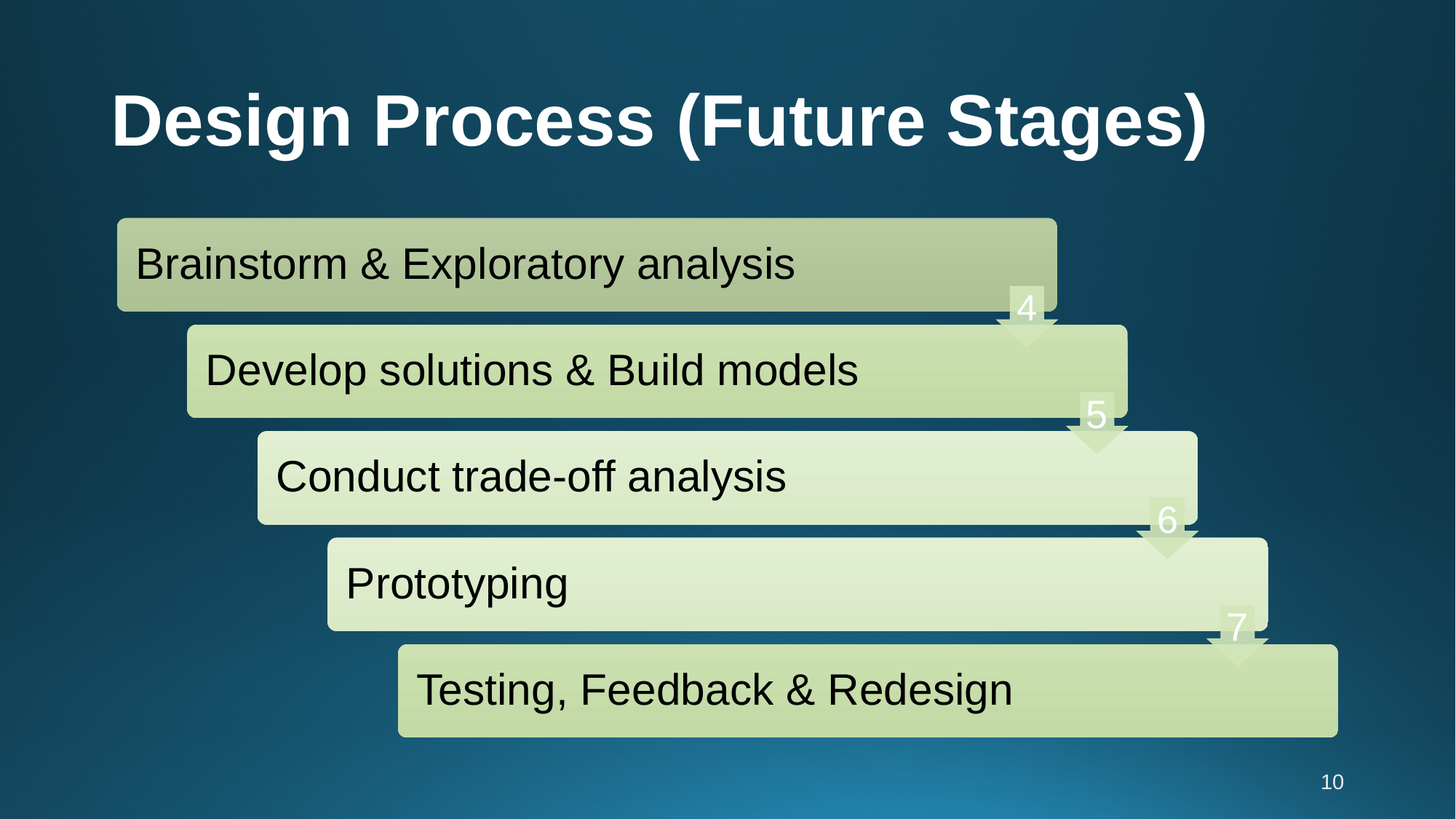

# Design Process (Future Stages)
Brainstorm & Exploratory analysis
Develop solutions & Build models
Conduct trade-off analysis
Prototyping
Testing, Feedback & Redesign
4
5
6
7
10